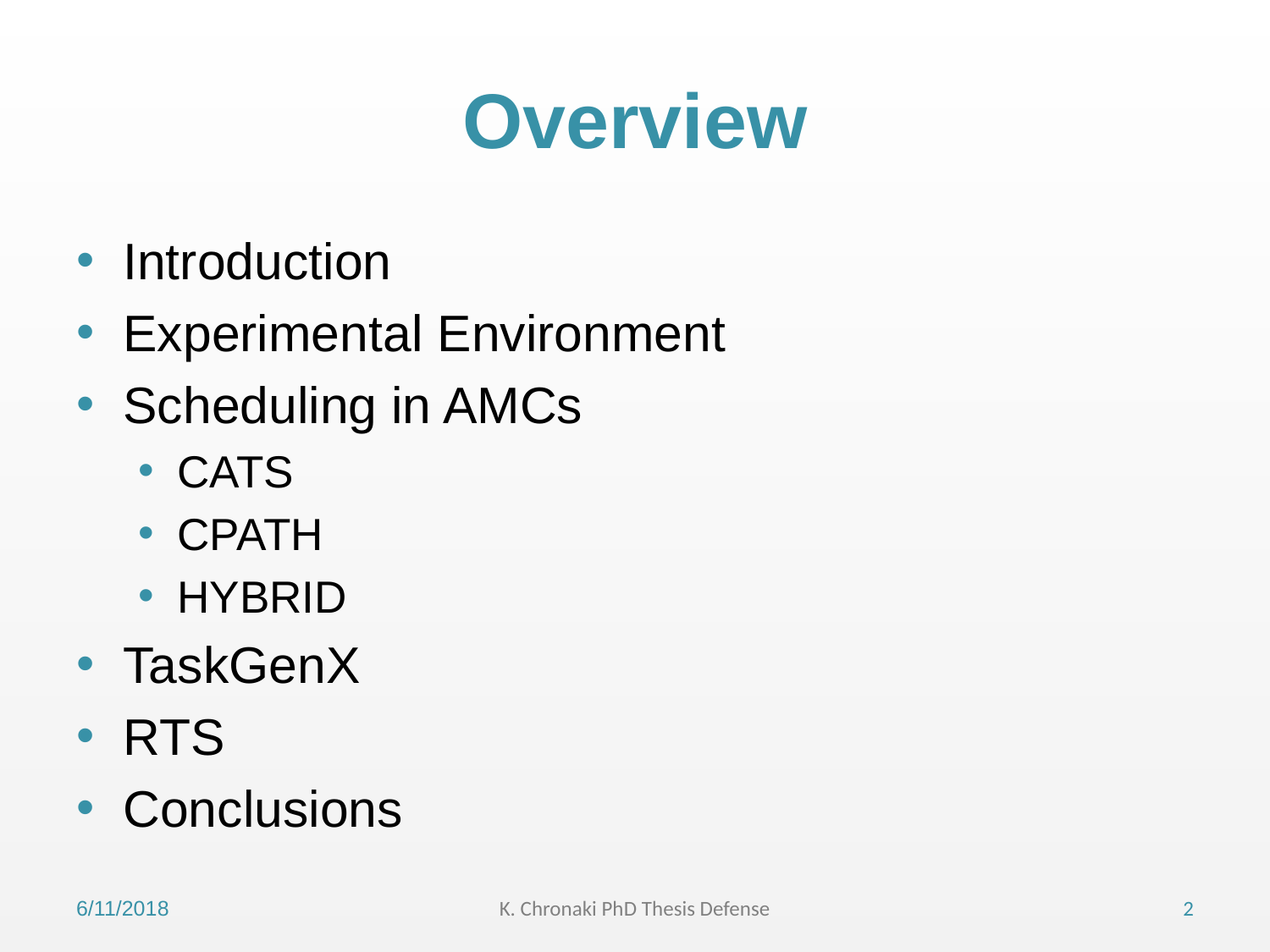

# Overview
Introduction
Experimental Environment
Scheduling in AMCs
CATS
CPATH
HYBRID
TaskGenX
RTS
Conclusions

6/11/2018
K. Chronaki PhD Thesis Defense
2